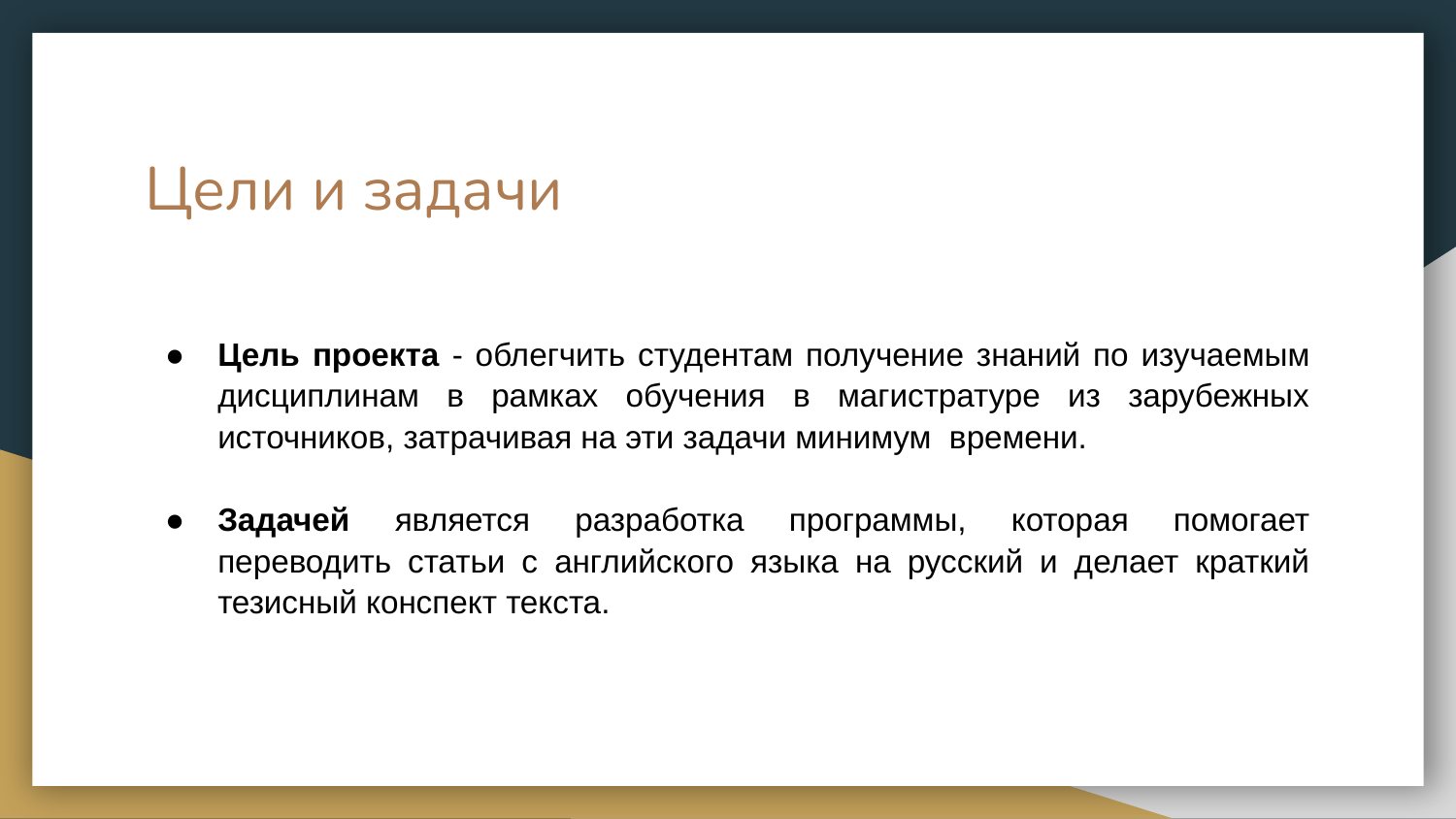

# Цели и задачи
Цель проекта - облегчить студентам получение знаний по изучаемым дисциплинам в рамках обучения в магистратуре из зарубежных источников, затрачивая на эти задачи минимум  времени.

Задачей является разработка программы, которая помогает переводить статьи с английского языка на русский и делает краткий тезисный конспект текста.